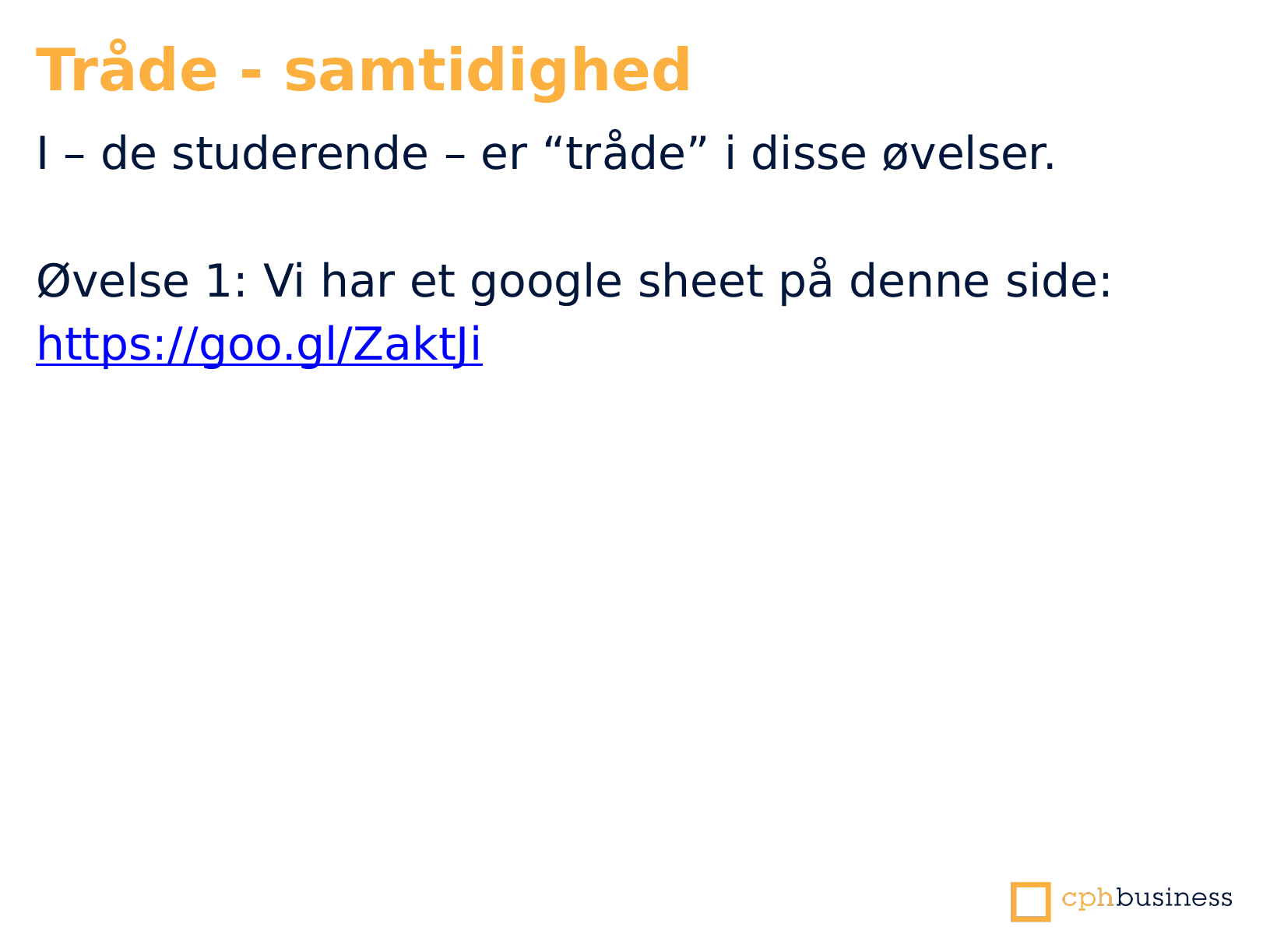

Tråde - samtidighed
I – de studerende – er “tråde” i disse øvelser.

Øvelse 1: Vi har et google sheet på denne side:
https://goo.gl/ZaktJi